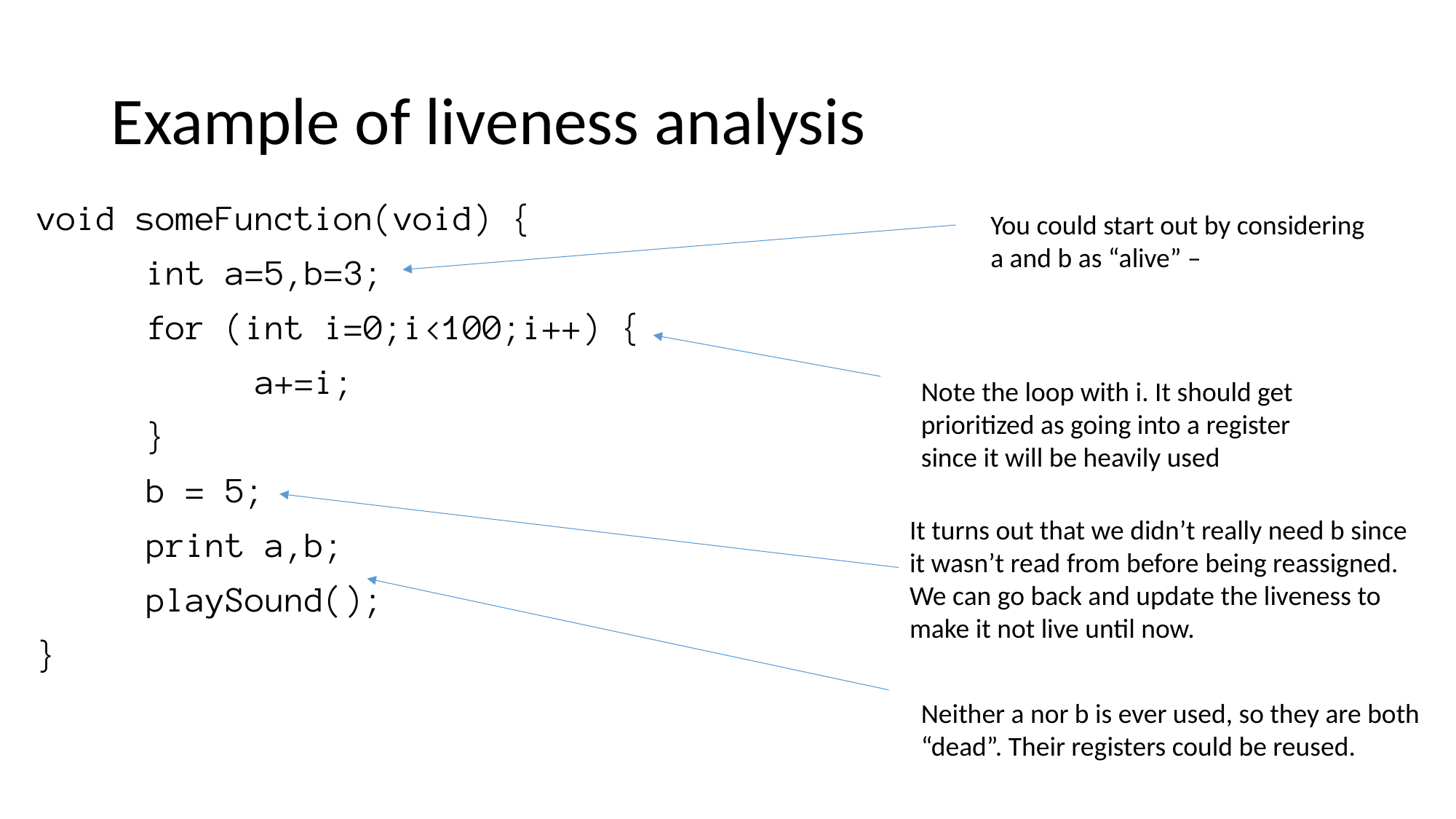

# Example of liveness analysis
void someFunction(void) {
	int a=5,b=3;
	for (int i=0;i<100;i++) {
		a+=i;
	}
	b = 5;
	print a,b;
	playSound();
}
You could start out by considering
a and b as “alive” –
Note the loop with i. It should get prioritized as going into a register since it will be heavily used
It turns out that we didn’t really need b since it wasn’t read from before being reassigned. We can go back and update the liveness to make it not live until now.
Neither a nor b is ever used, so they are both “dead”. Their registers could be reused.